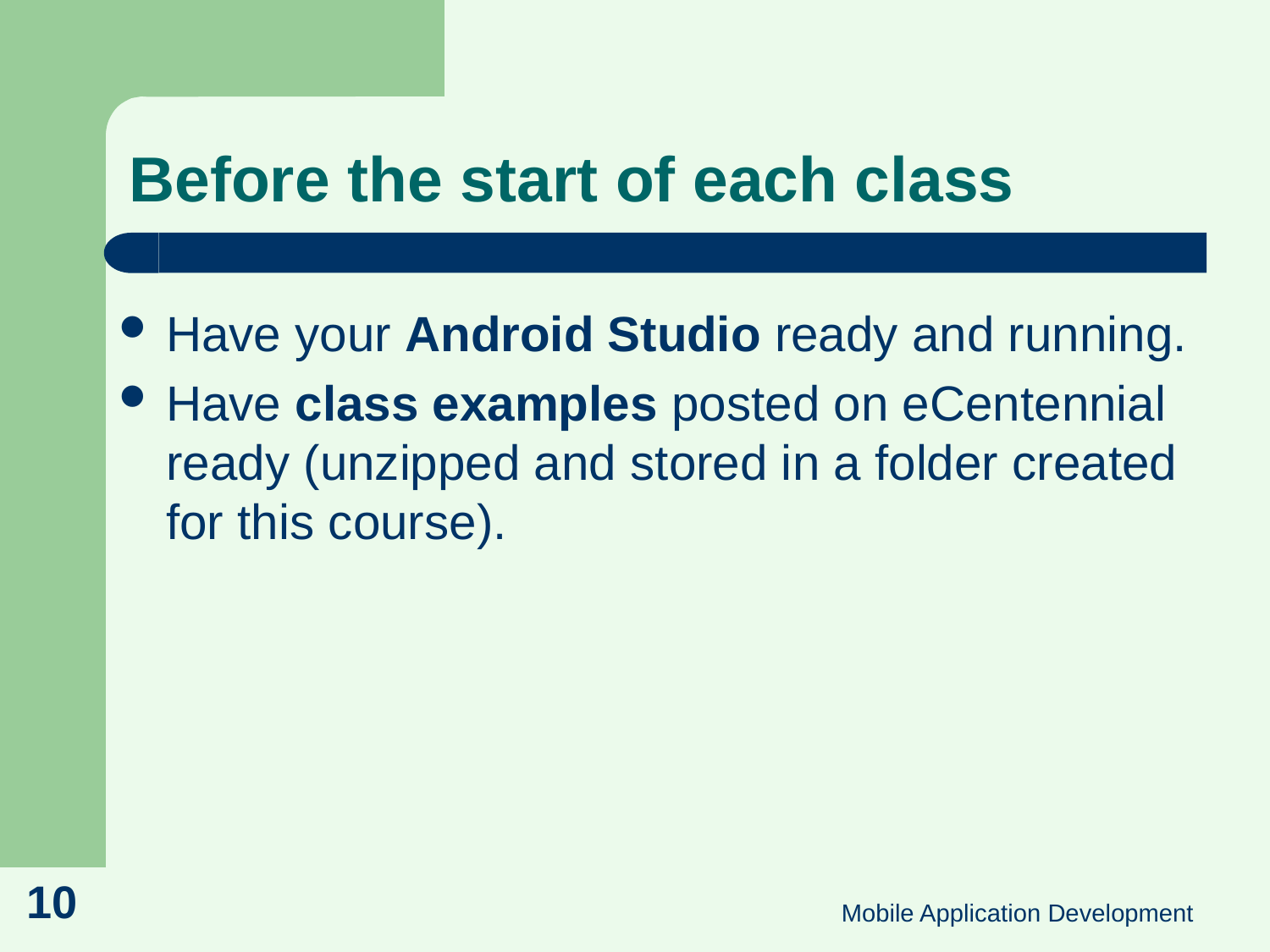

# Before the start of each class
Have your Android Studio ready and running.
Have class examples posted on eCentennial ready (unzipped and stored in a folder created for this course).

10
Mobile Application Development